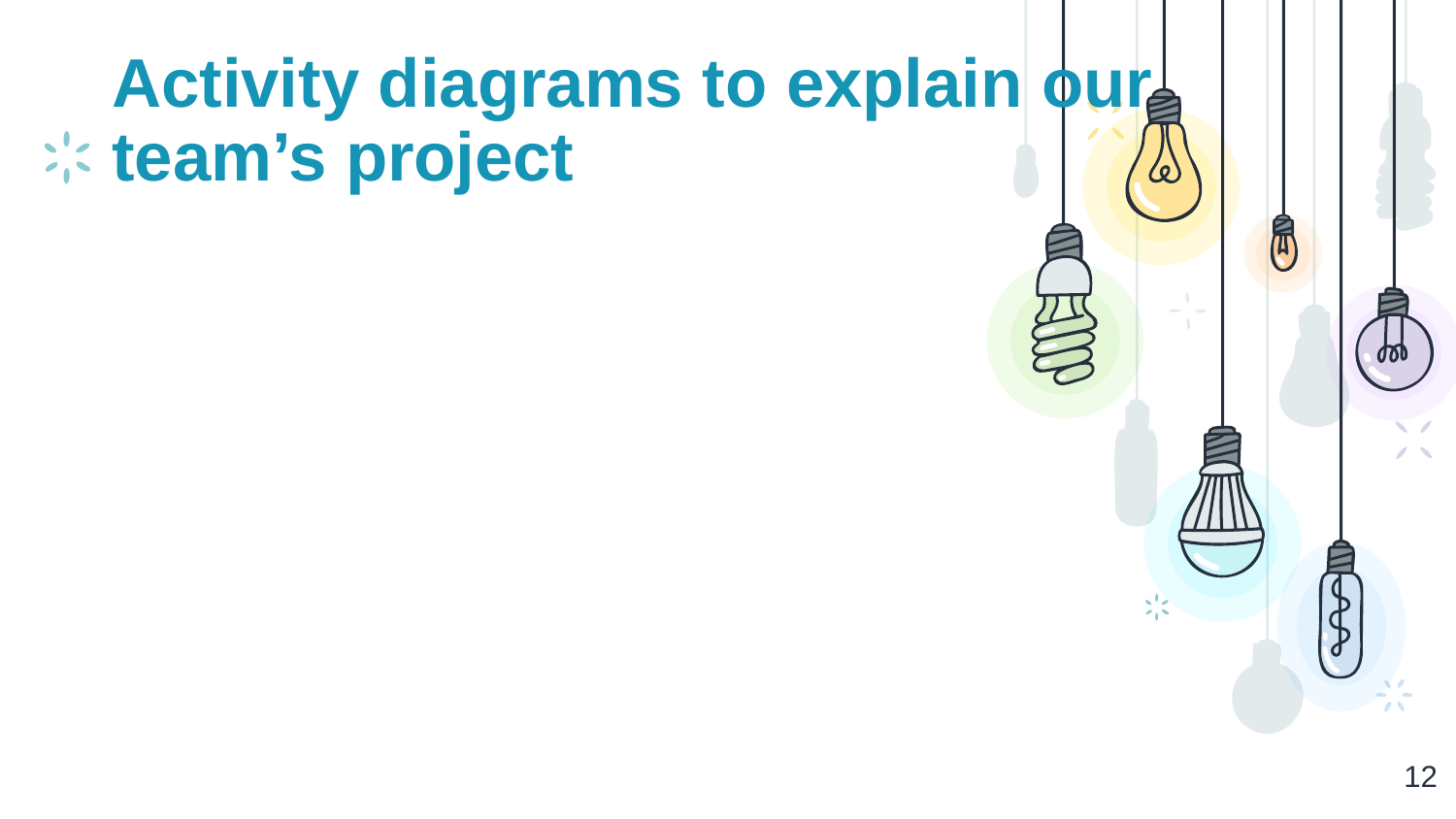

# Activity diagrams to explain our team’s project
12